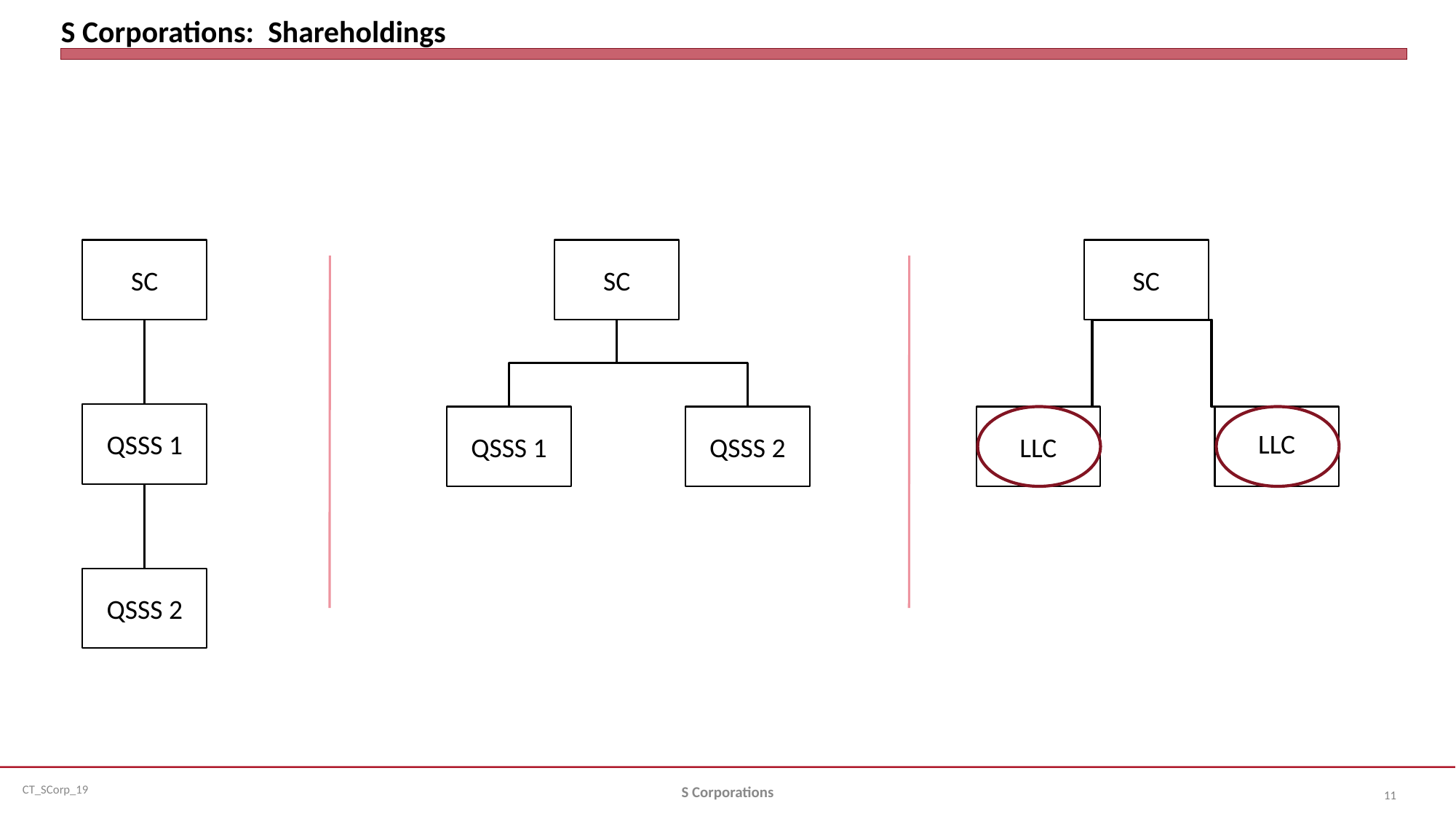

# S Corporations:  Shareholdings
SC
SC
SC
QSSS 1
LLC

QSSS 1
QSSS 2
LLC
QSSS 2
S Corporations
11